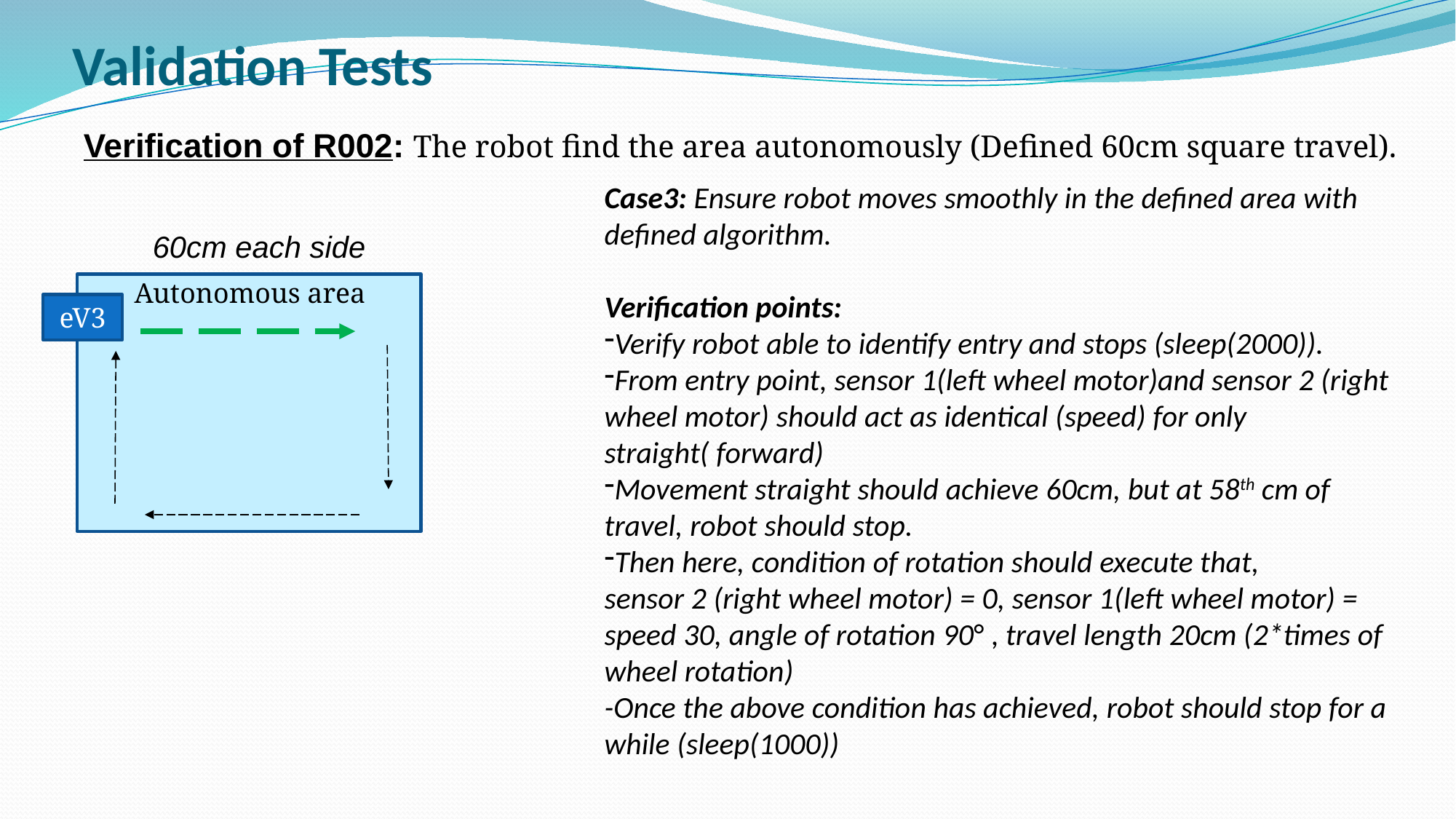

# Validation Tests
Verification of R002: The robot find the area autonomously (Defined 60cm square travel).

Case3: Ensure robot moves smoothly in the defined area with defined algorithm.

Verification points:
Verify robot able to identify entry and stops (sleep(2000)).
From entry point, sensor 1(left wheel motor)and sensor 2 (right wheel motor) should act as identical (speed) for only straight( forward)
Movement straight should achieve 60cm, but at 58th cm of travel, robot should stop.
Then here, condition of rotation should execute that,
sensor 2 (right wheel motor) = 0, sensor 1(left wheel motor) = speed 30, angle of rotation 90° , travel length 20cm (2*times of  wheel rotation)
-Once the above condition has achieved, robot should stop for a while (sleep(1000))

60cm each side
Autonomous area

eV3